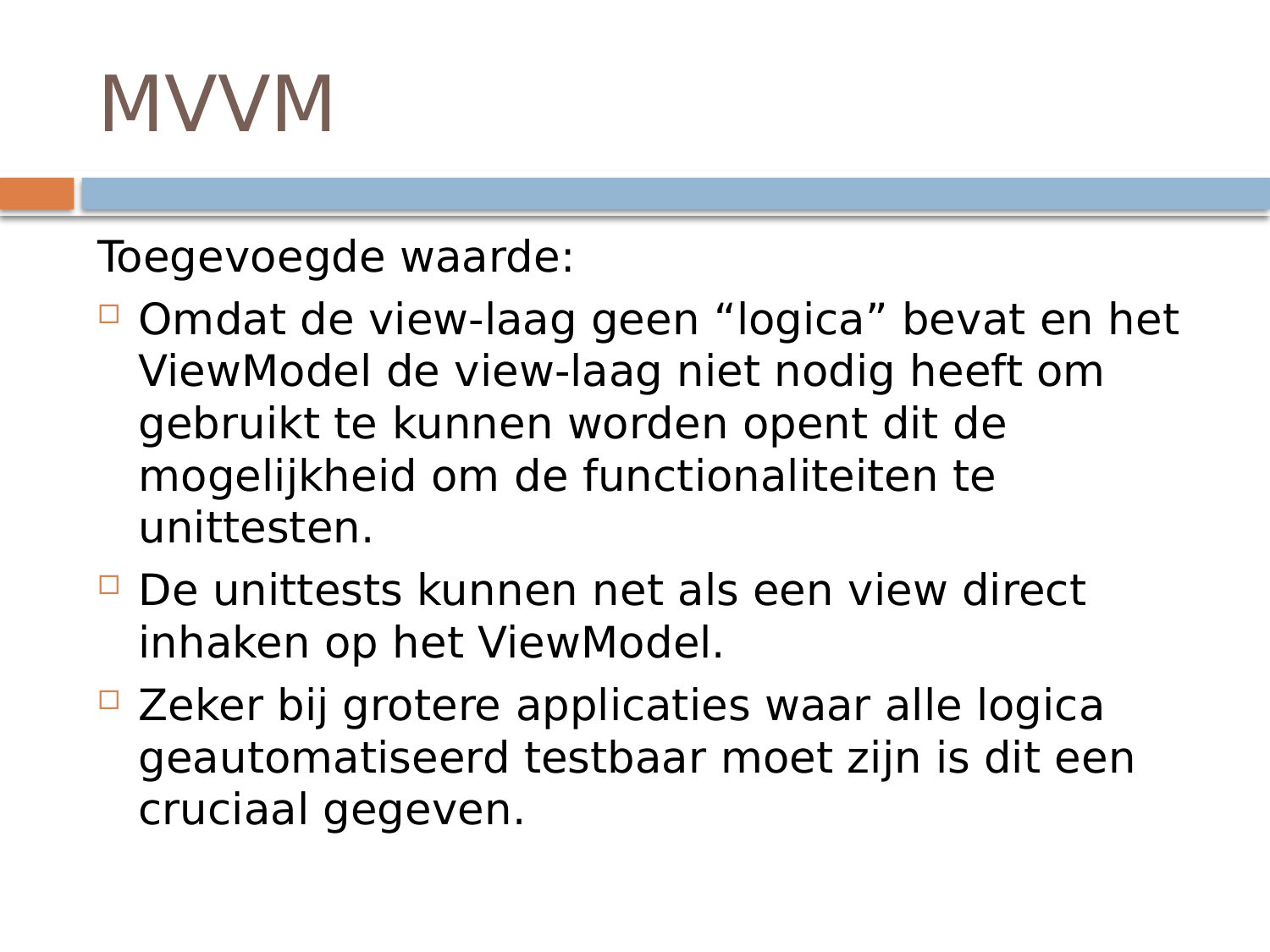

# MVVM
Toegevoegde waarde:
Omdat de view-laag geen “logica” bevat en het ViewModel de view-laag niet nodig heeft om gebruikt te kunnen worden opent dit de mogelijkheid om de functionaliteiten te unittesten.
De unittests kunnen net als een view direct inhaken op het ViewModel.
Zeker bij grotere applicaties waar alle logica geautomatiseerd testbaar moet zijn is dit een cruciaal gegeven.